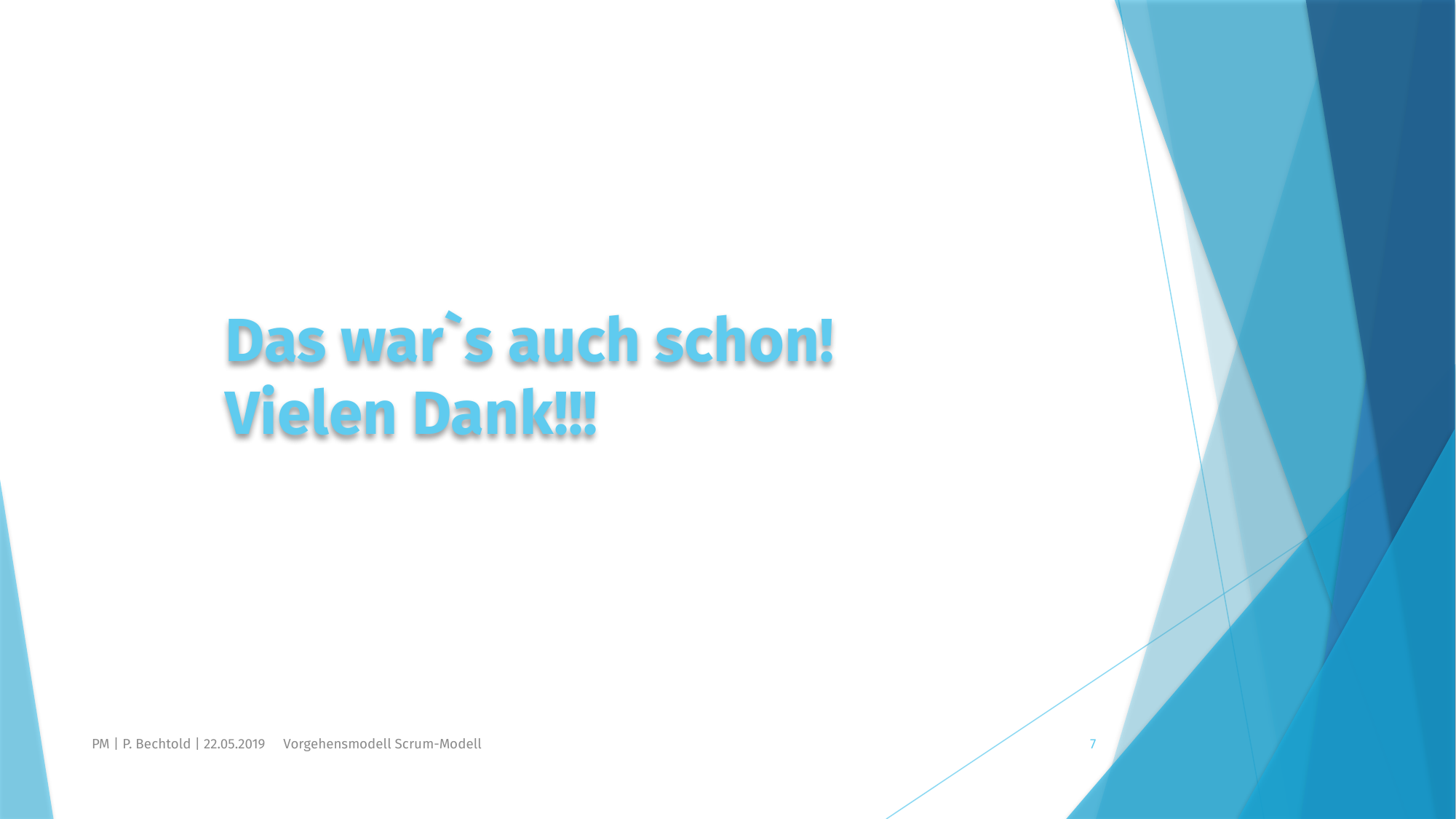

# Das war`s auch schon! Vielen Dank!!!
PM | P. Bechtold | 22.05.2019     Vorgehensmodell Scrum-Modell
7